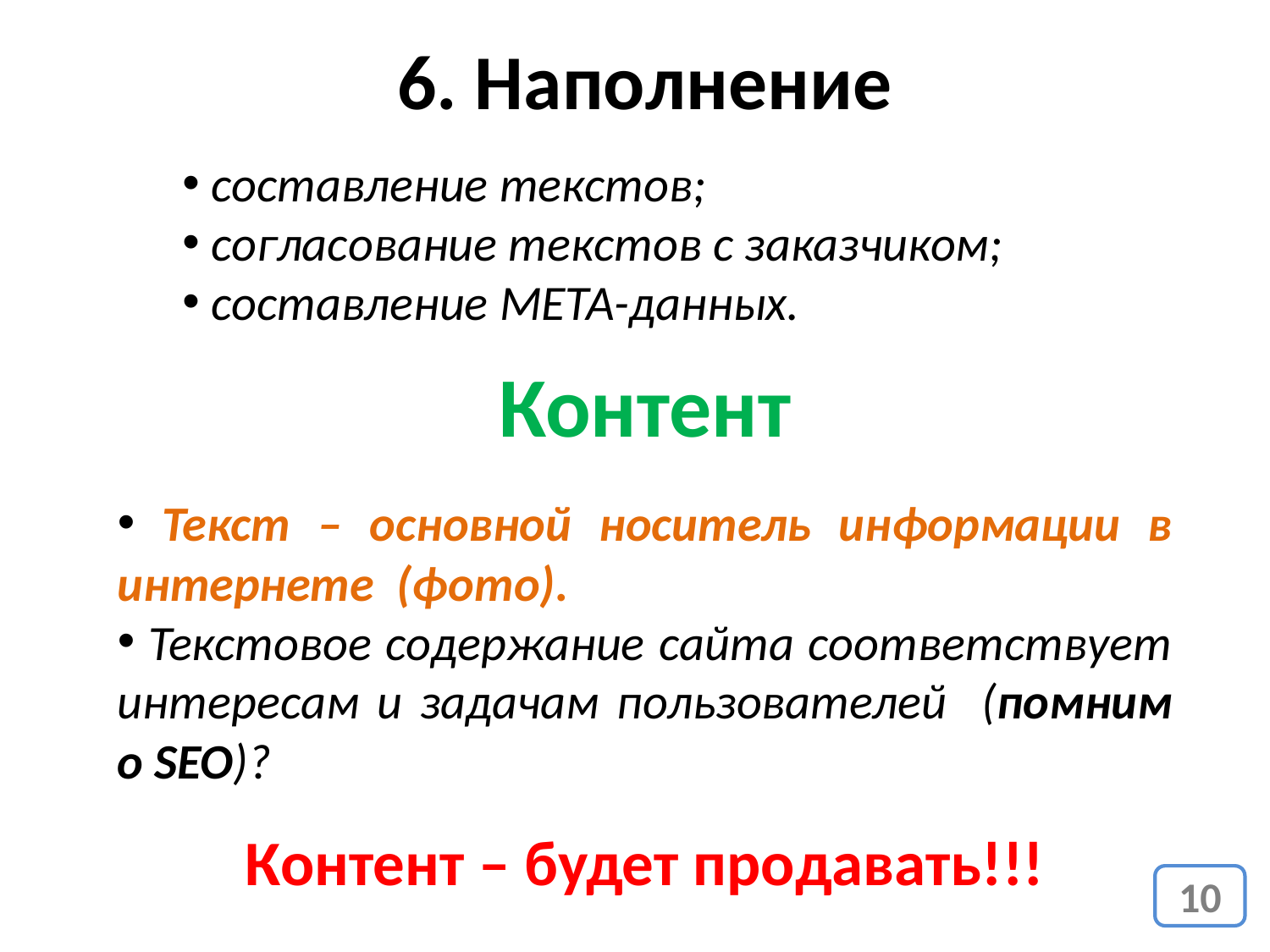

6. Наполнение
 составление текстов;
 согласование текстов с заказчиком;
 составление МЕТА-данных.
Контент
 Текст – основной носитель информации в интернете  (фото).
 Текстовое содержание сайта соответствует интересам и задачам пользователей  (помним о SEO)?
Контент – будет продавать!!!
10